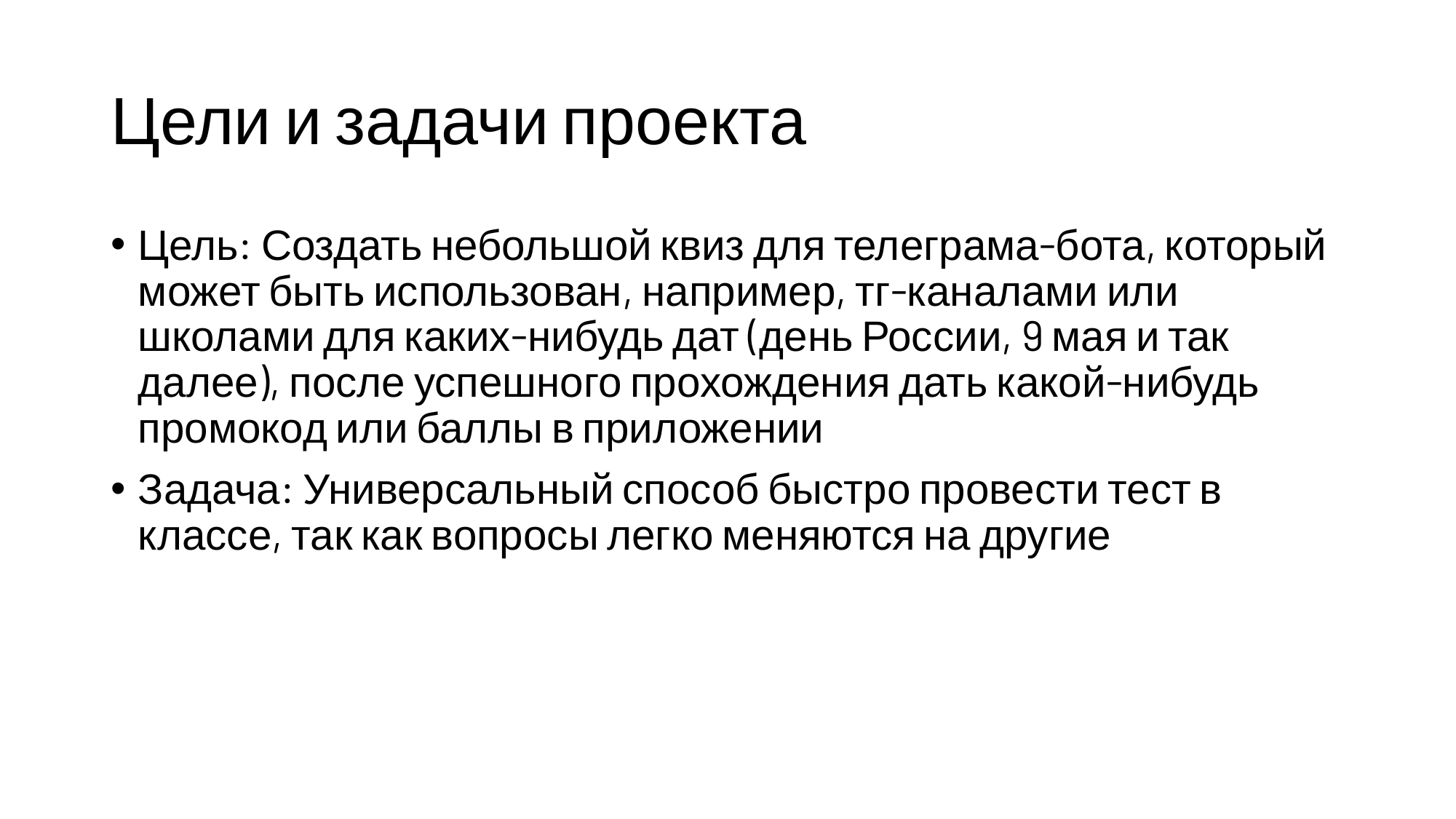

# Цели и задачи проекта
Цель: Создать небольшой квиз для телеграма-бота, который может быть использован, например, тг-каналами или школами для каких-нибудь дат (день России, 9 мая и так далее), после успешного прохождения дать какой-нибудь промокод или баллы в приложении
Задача: Универсальный способ быстро провести тест в классе, так как вопросы легко меняются на другие